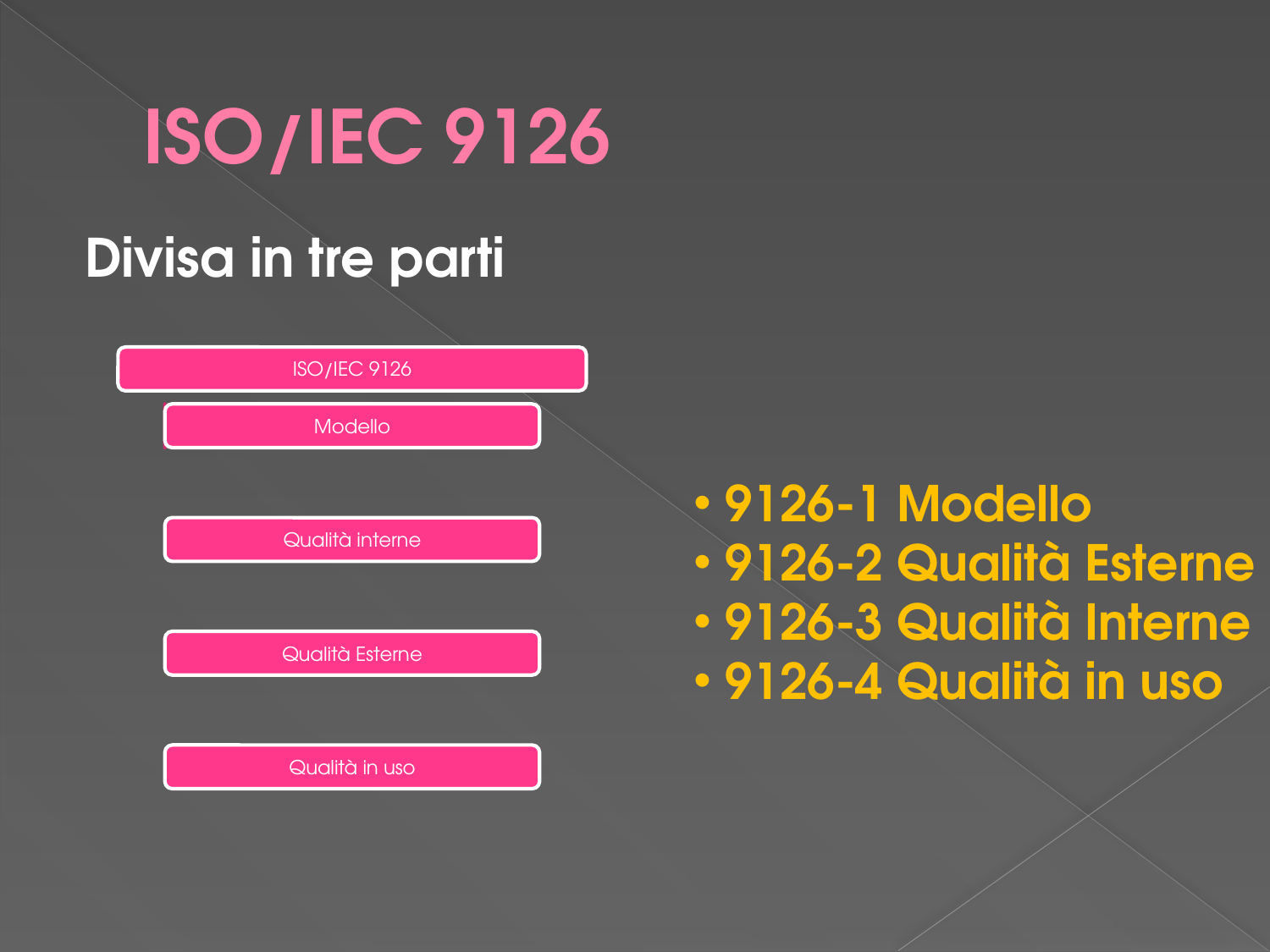

# ISO/IEC 9126
Divisa in tre parti
ISO/IEC 9126
Qualità interne
Qualità Esterne
Qualità in uso
Modello
 9126-1 Modello
 9126-2 Qualità Esterne
 9126-3 Qualità Interne
 9126-4 Qualità in uso